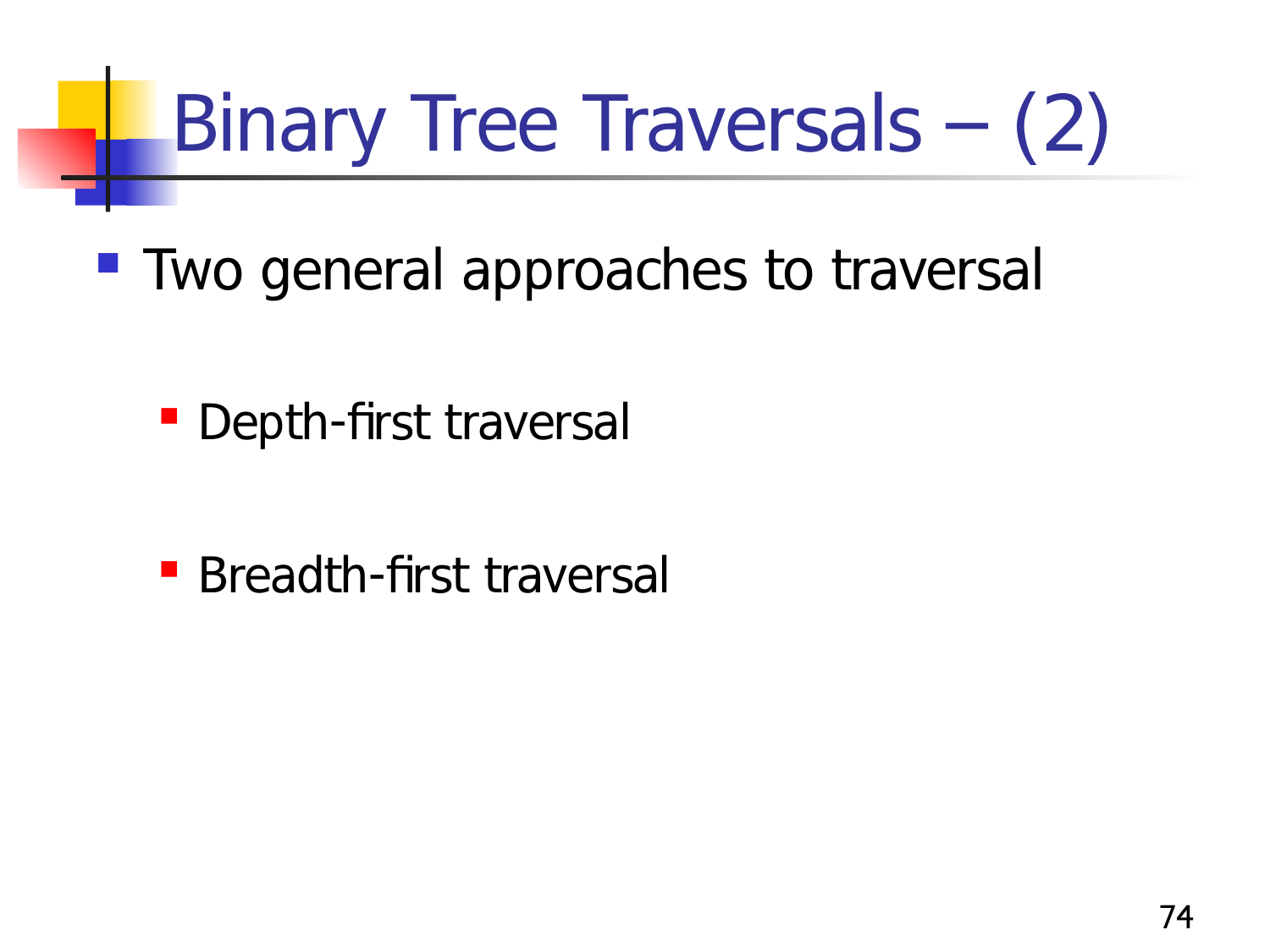

# Binary Tree Traversals – (2)
Two general approaches to traversal

Depth-first traversal

Breadth-first traversal
74